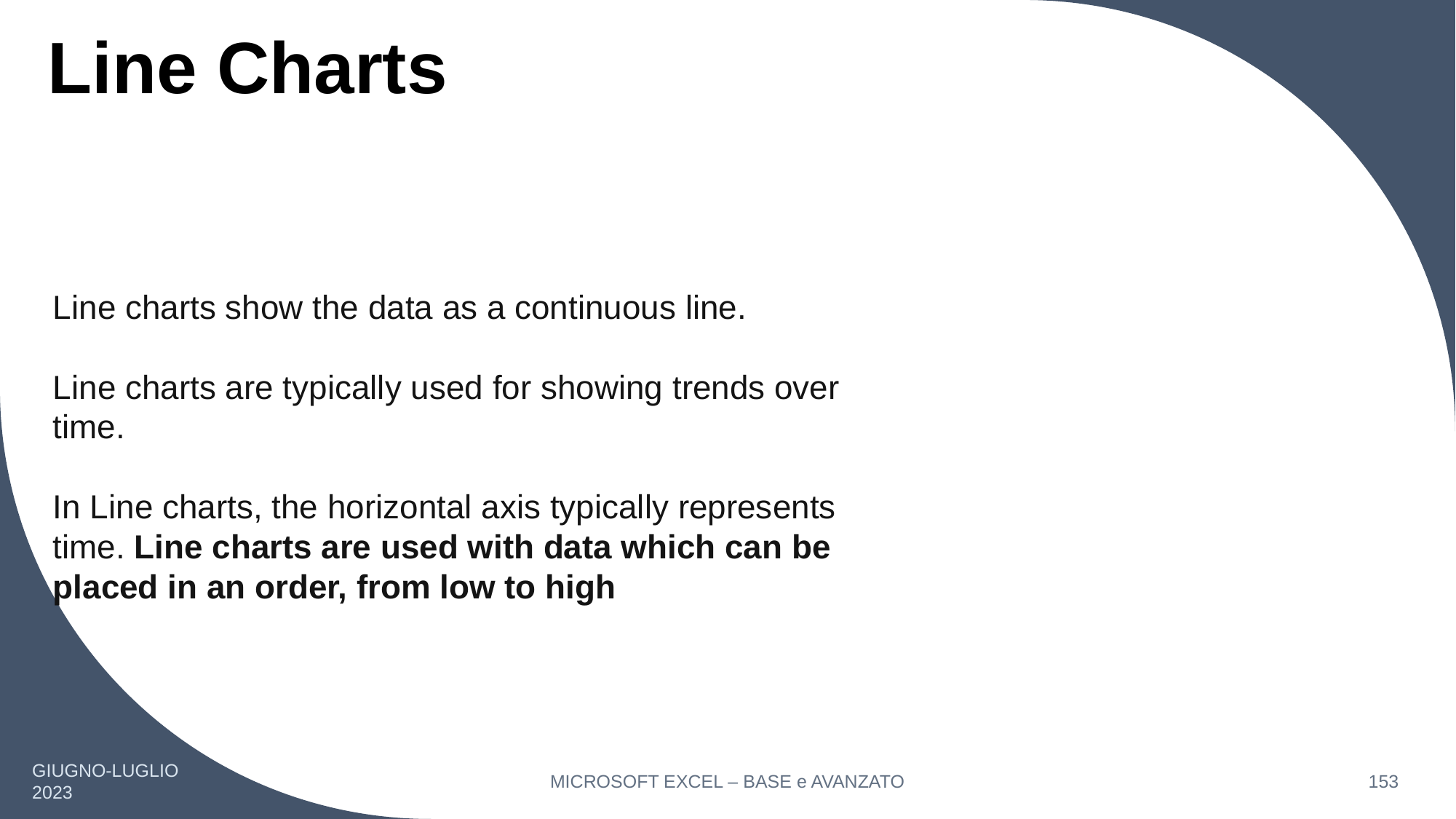

# Line Charts

Line charts show the data as a continuous line.

Line charts are typically used for showing trends over time.

In Line charts, the horizontal axis typically represents time. Line charts are used with data which can be placed in an order, from low to high
GIUGNO-LUGLIO 2023
MICROSOFT EXCEL – BASE e AVANZATO
153